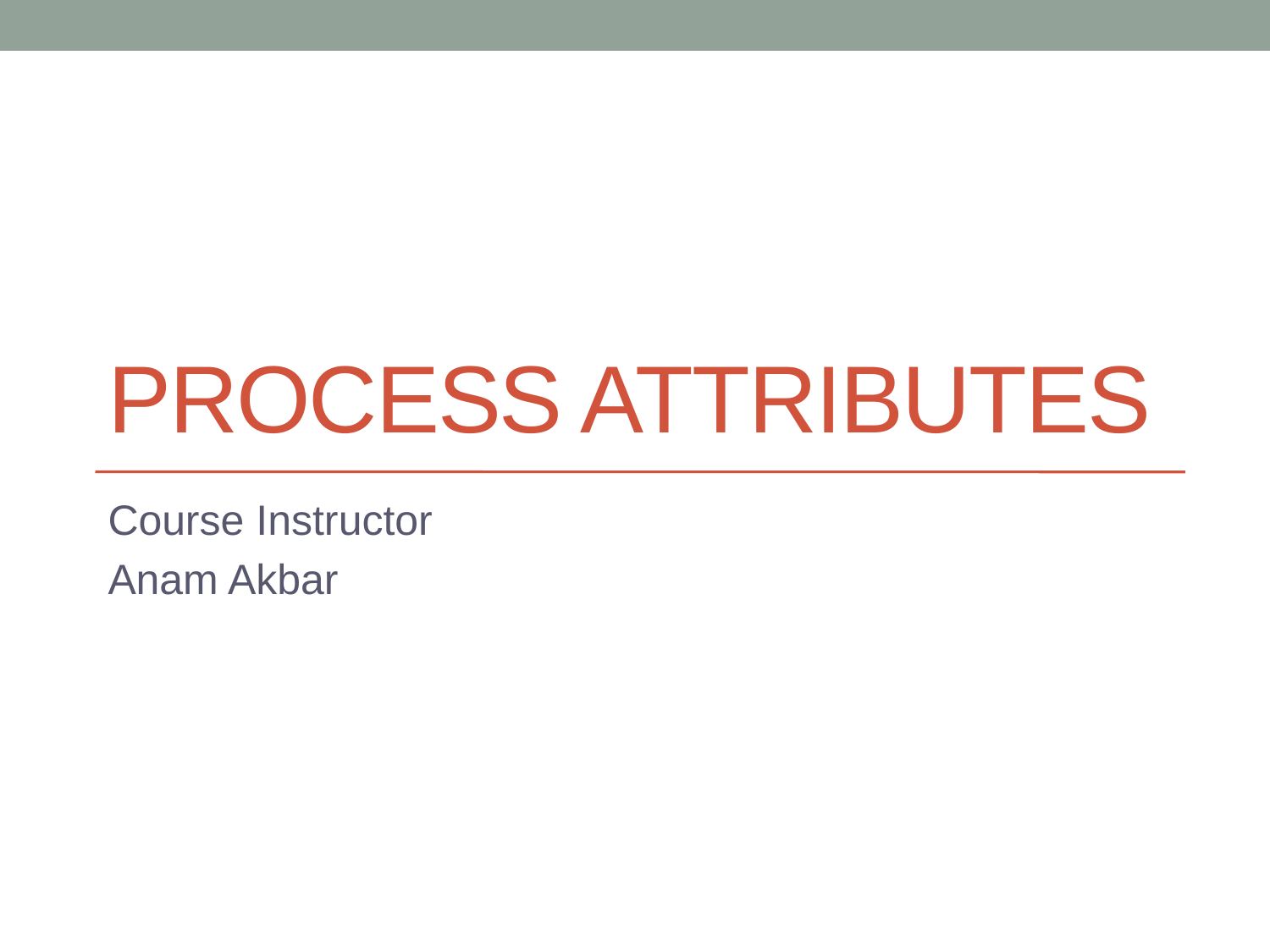

# Process Attributes
Course Instructor
Anam Akbar